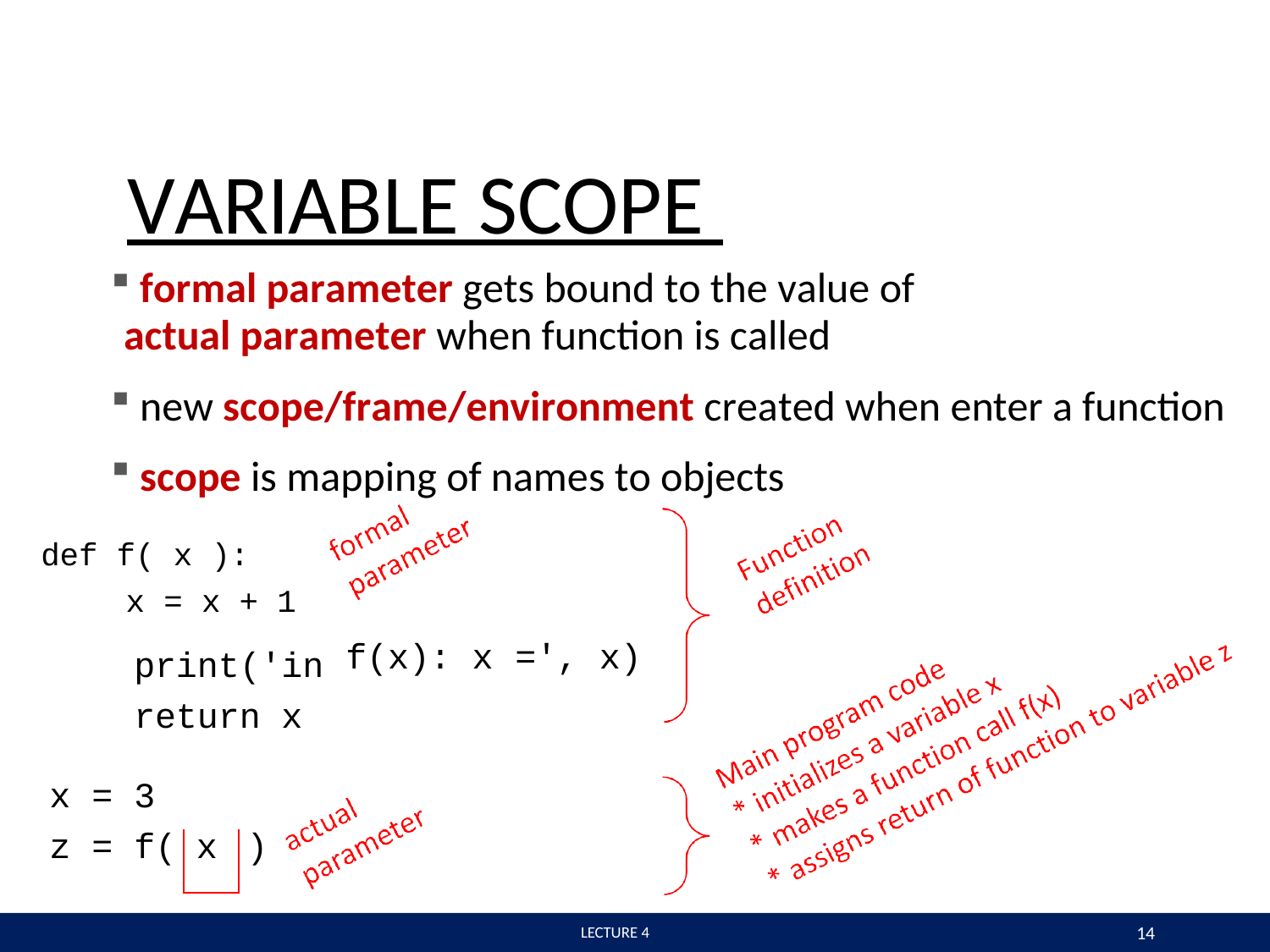

# VARIABLE SCOPE
formal parameter gets bound to the value of
actual parameter when function is called
new scope/frame/environment created when enter a function
scope is mapping of names to objects

def f( x ):
x = x + 1
print('in return x
f(x): x
=', x)
| x | = | 3 |  |  |
| --- | --- | --- | --- | --- |
| z | = | f( | x | ) |

14
 LECTURE 4